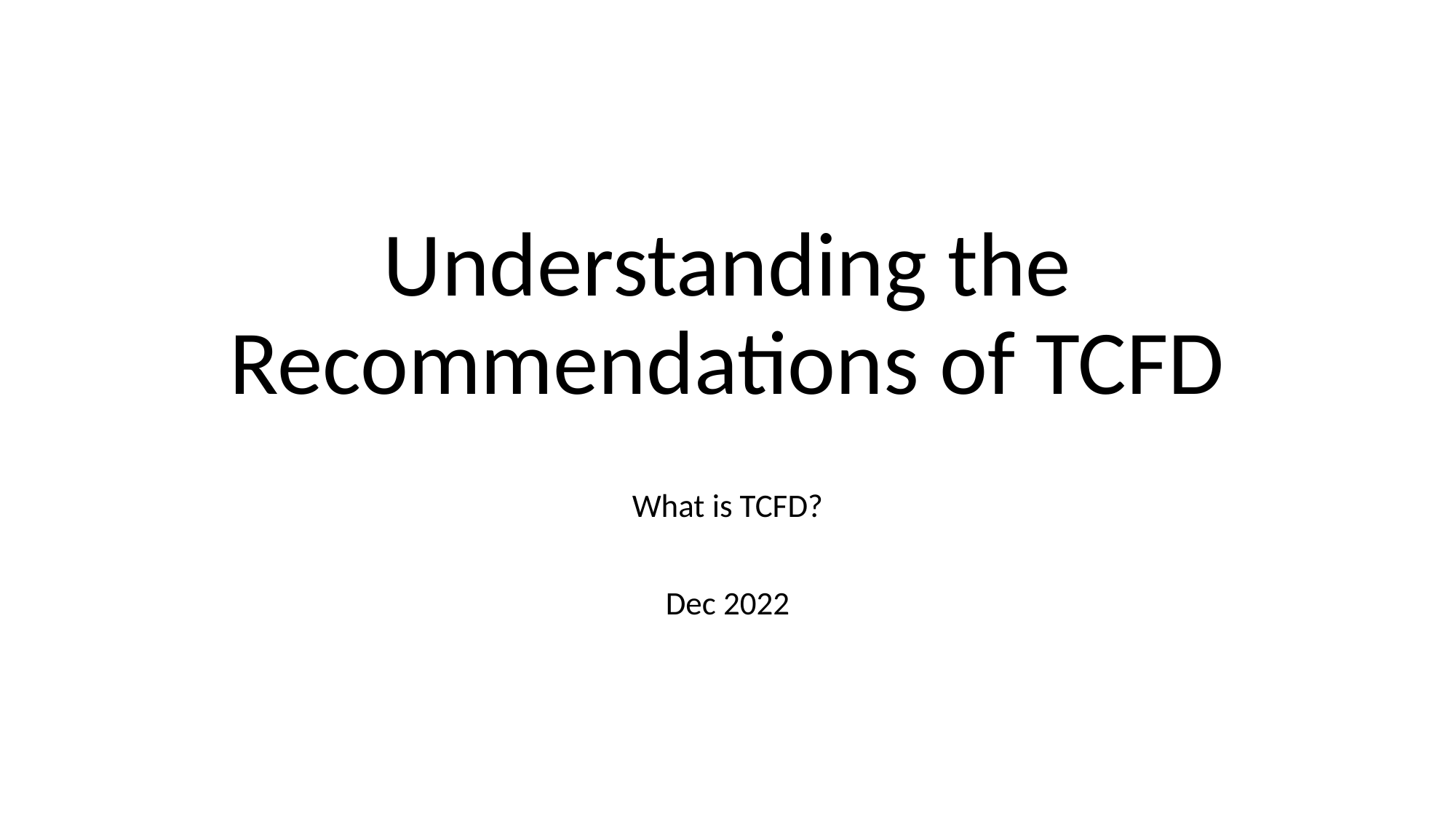

# Understanding the Recommendations of TCFD

What is TCFD?

Dec 2022